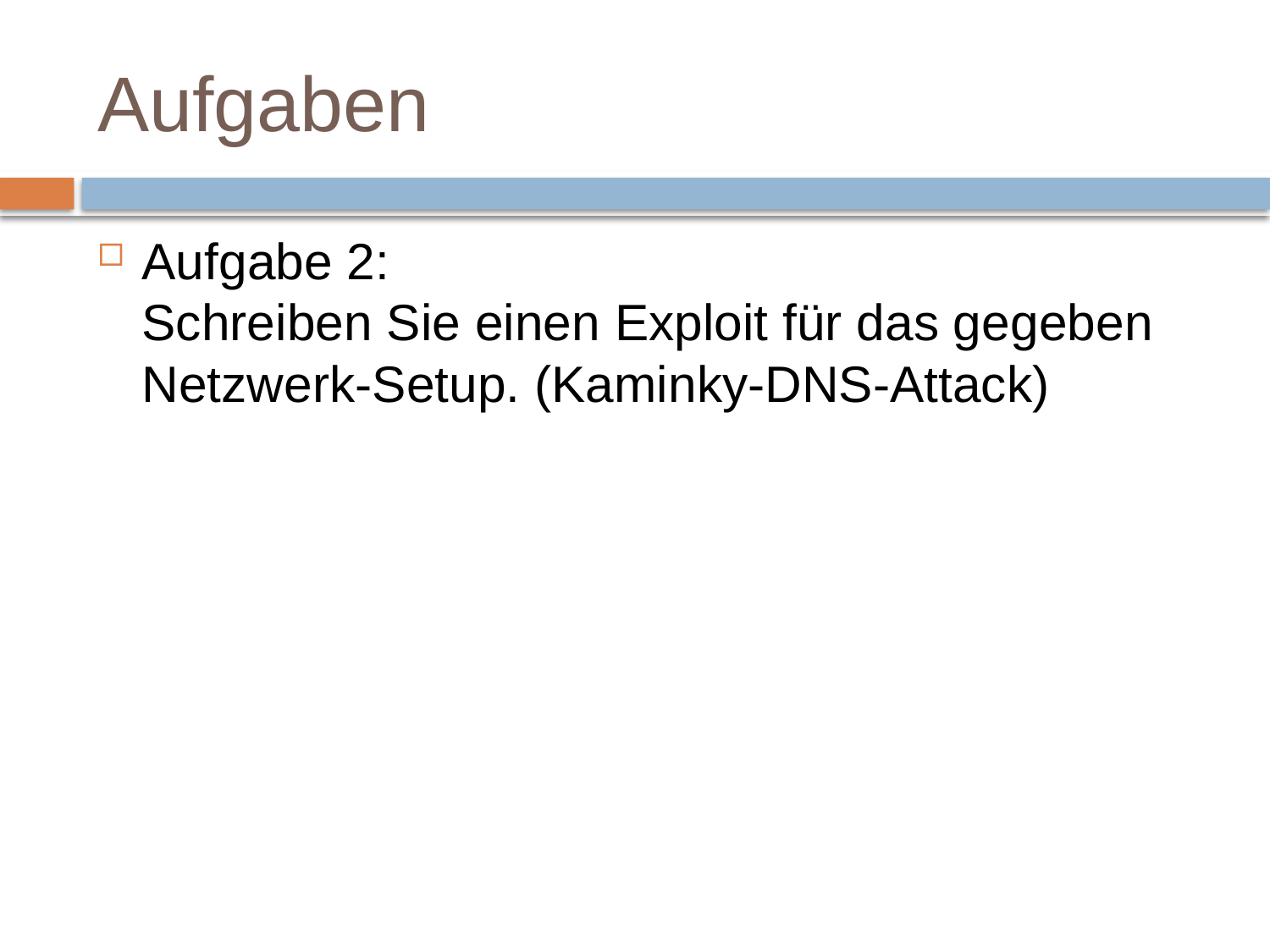

# Aufgaben
Aufgabe 2:
Schreiben Sie einen Exploit für das gegeben Netzwerk-Setup. (Kaminky-DNS-Attack)